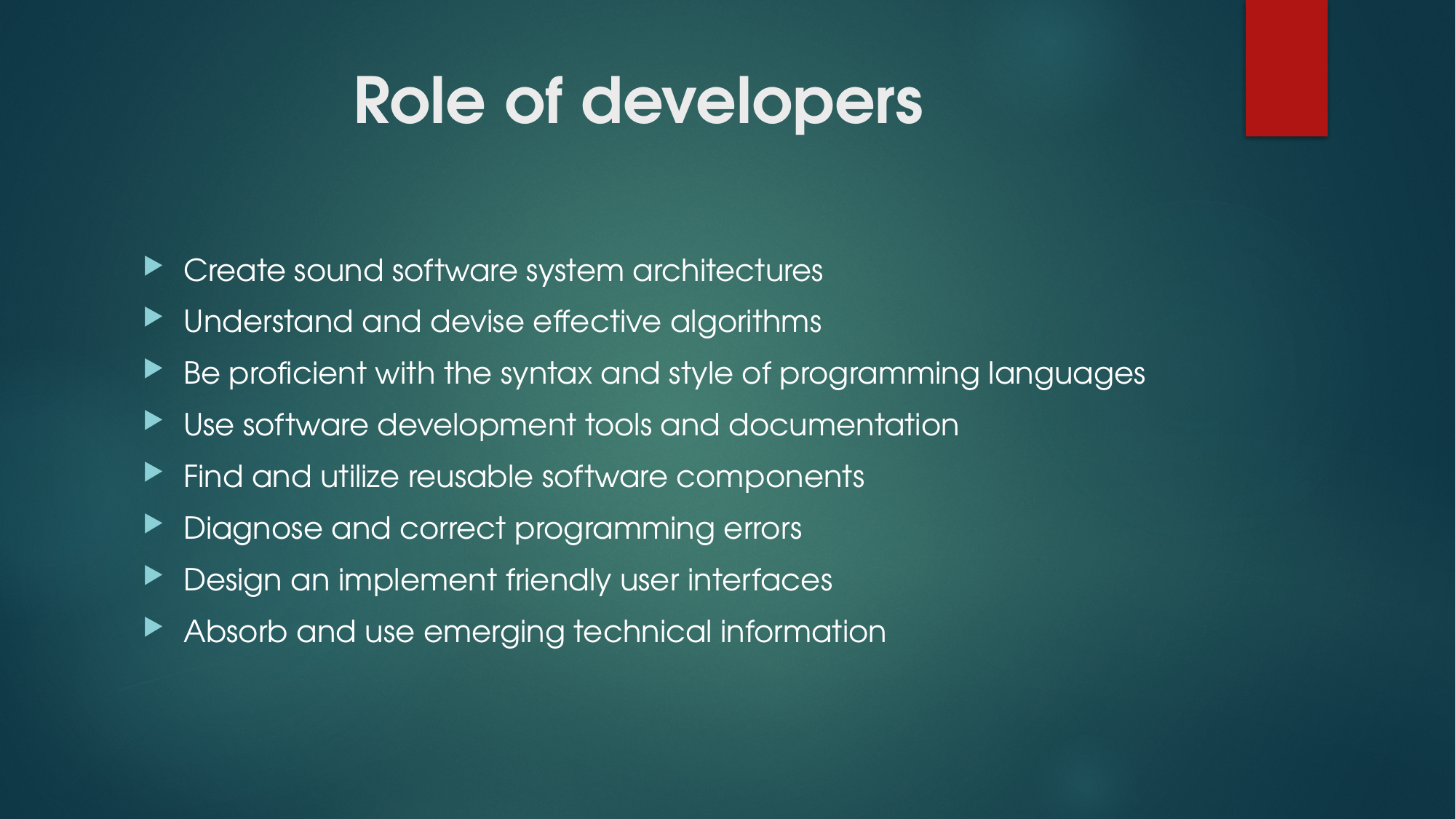

# Role of developers
Create sound software system architectures
Understand and devise effective algorithms
Be proficient with the syntax and style of programming languages
Use software development tools and documentation
Find and utilize reusable software components
Diagnose and correct programming errors
Design an implement friendly user interfaces
Absorb and use emerging technical information